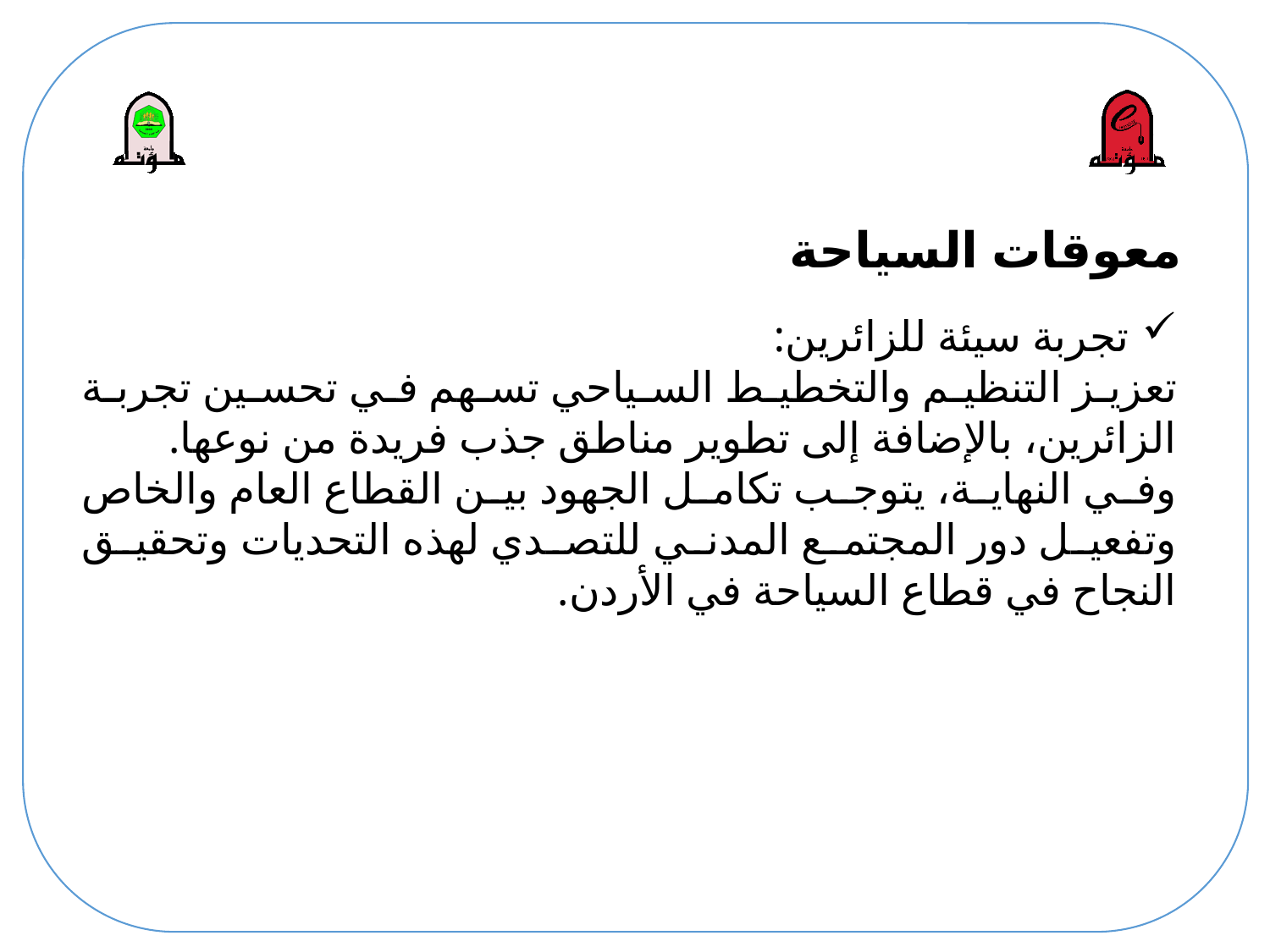

# معوقات السياحة
تجربة سيئة للزائرين:
تعزيز التنظيم والتخطيط السياحي تسهم في تحسين تجربة الزائرين، بالإضافة إلى تطوير مناطق جذب فريدة من نوعها.
وفي النهاية، يتوجب تكامل الجهود بين القطاع العام والخاص وتفعيل دور المجتمع المدني للتصدي لهذه التحديات وتحقيق النجاح في قطاع السياحة في الأردن.